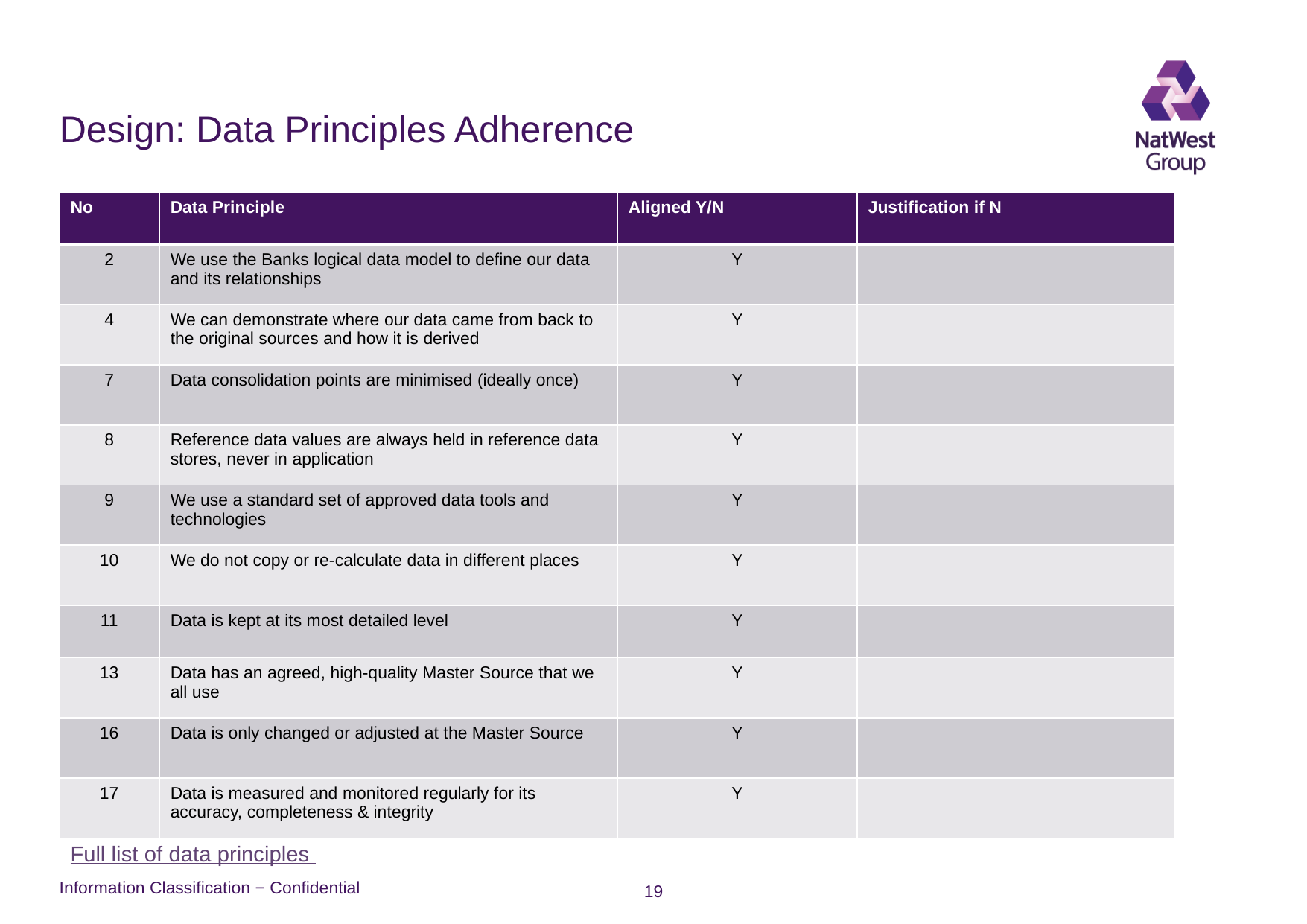

# Design: Data Principles Adherence
| No | Data Principle | Aligned Y/N | Justification if N |
| --- | --- | --- | --- |
| 2 | We use the Banks logical data model to define our data and its relationships | Y |  |
| 4 | We can demonstrate where our data came from back to the original sources and how it is derived | Y |  |
| 7 | Data consolidation points are minimised (ideally once) | Y |  |
| 8 | Reference data values are always held in reference data stores, never in application | Y |  |
| 9 | We use a standard set of approved data tools and technologies | Y |  |
| 10 | We do not copy or re-calculate data in different places | Y |  |
| 11 | Data is kept at its most detailed level | Y |  |
| 13 | Data has an agreed, high-quality Master Source that we all use | Y |  |
| 16 | Data is only changed or adjusted at the Master Source | Y |  |
| 17 | Data is measured and monitored regularly for its accuracy, completeness & integrity | Y |  |
Full list of data principles

19